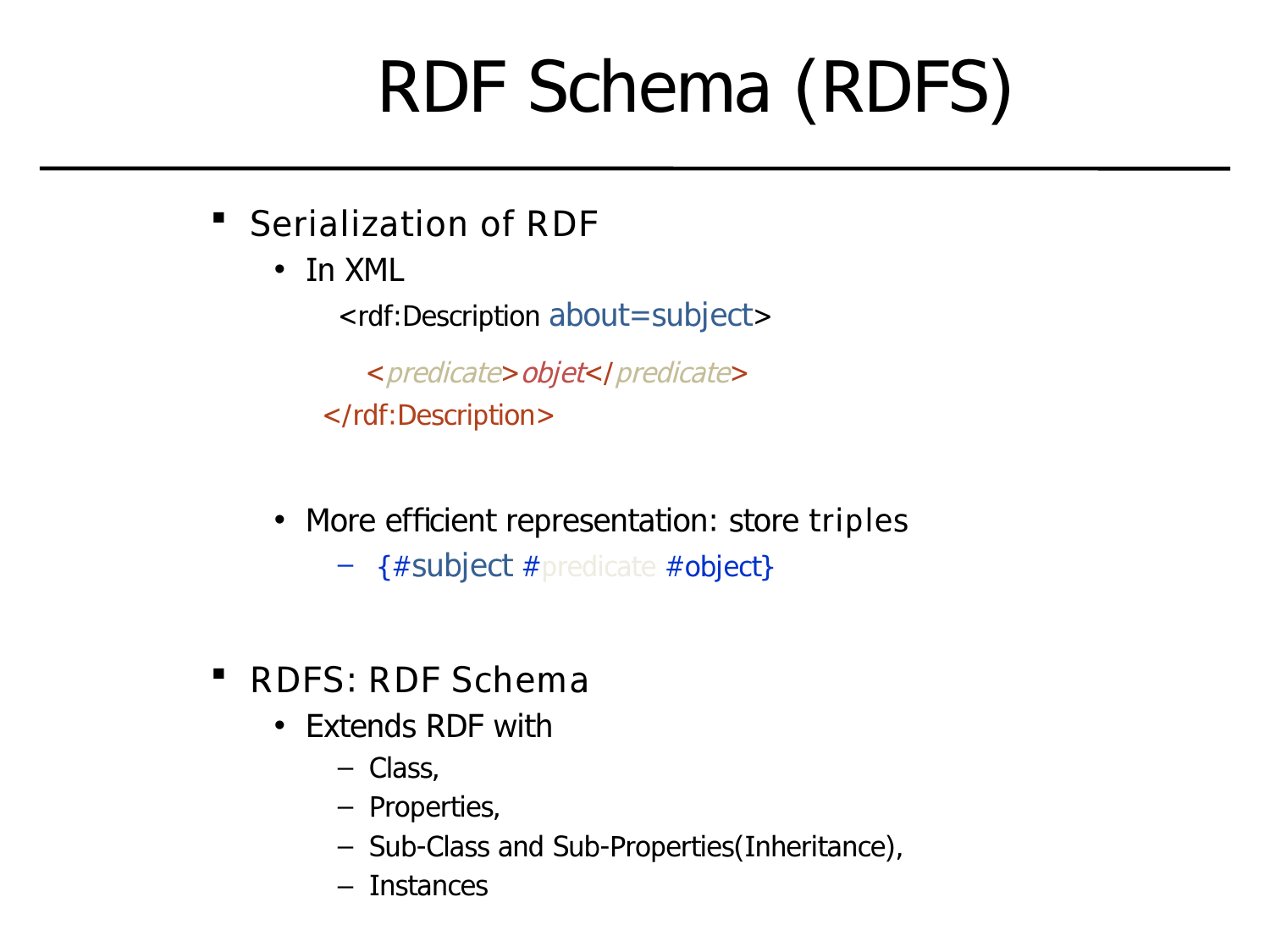

# RDF Schema (RDFS)
Serialization of RDF
In XML
<rdf:Description about=subject>
		     <predicate>objet</predicate>
		</rdf:Description>

More efficient representation: store triples
 {#subject #predicate #object}

RDFS: RDF Schema
Extends RDF with
Class,
Properties,
Sub-Class and Sub-Properties(Inheritance),
Instances